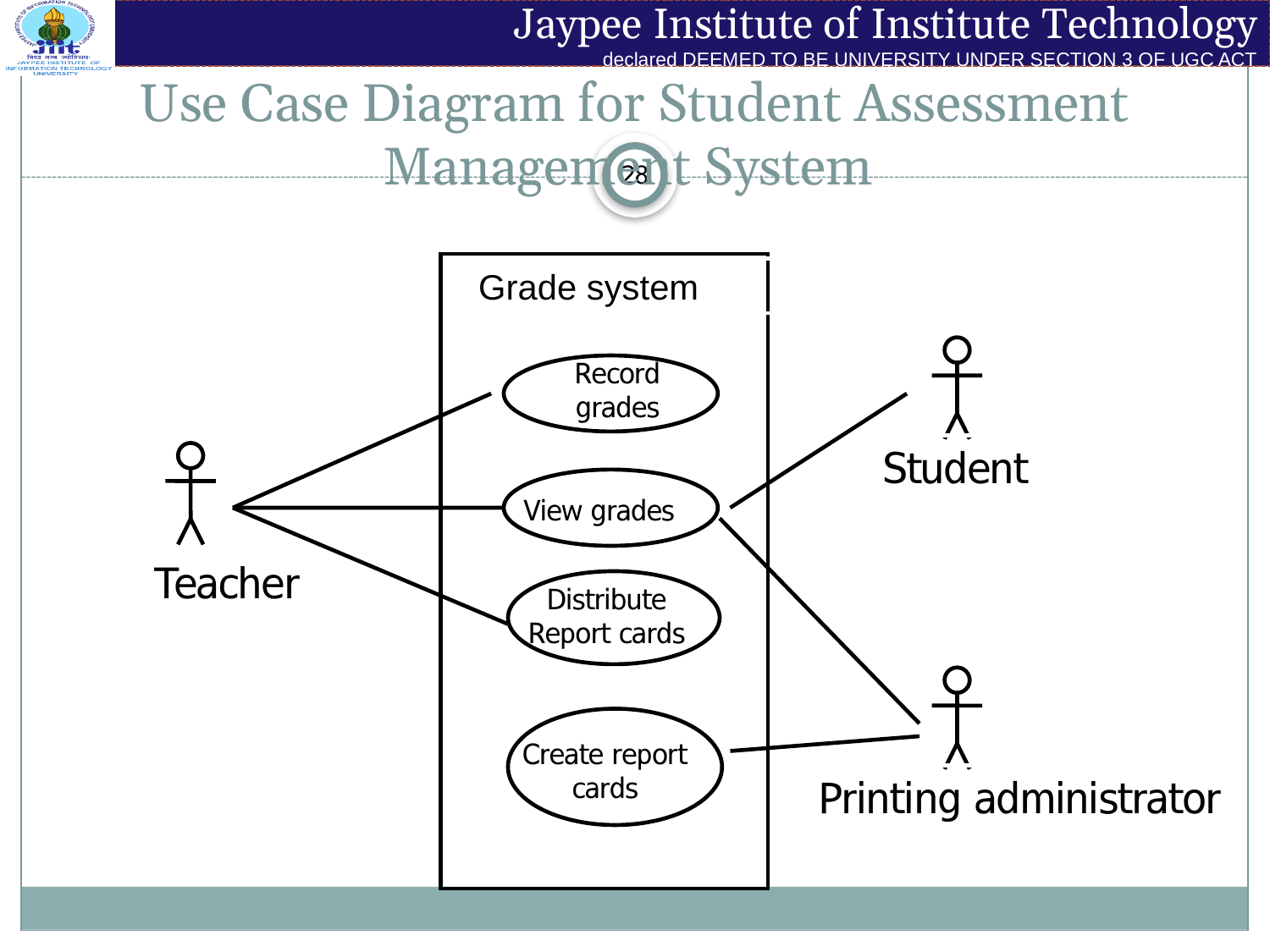

# Use Case Diagram for Student Assessment Management System

Grade system

Record grades

Student

View grades

Teacher

Distribute
Report cards

Create report cards

Printing administrator
28